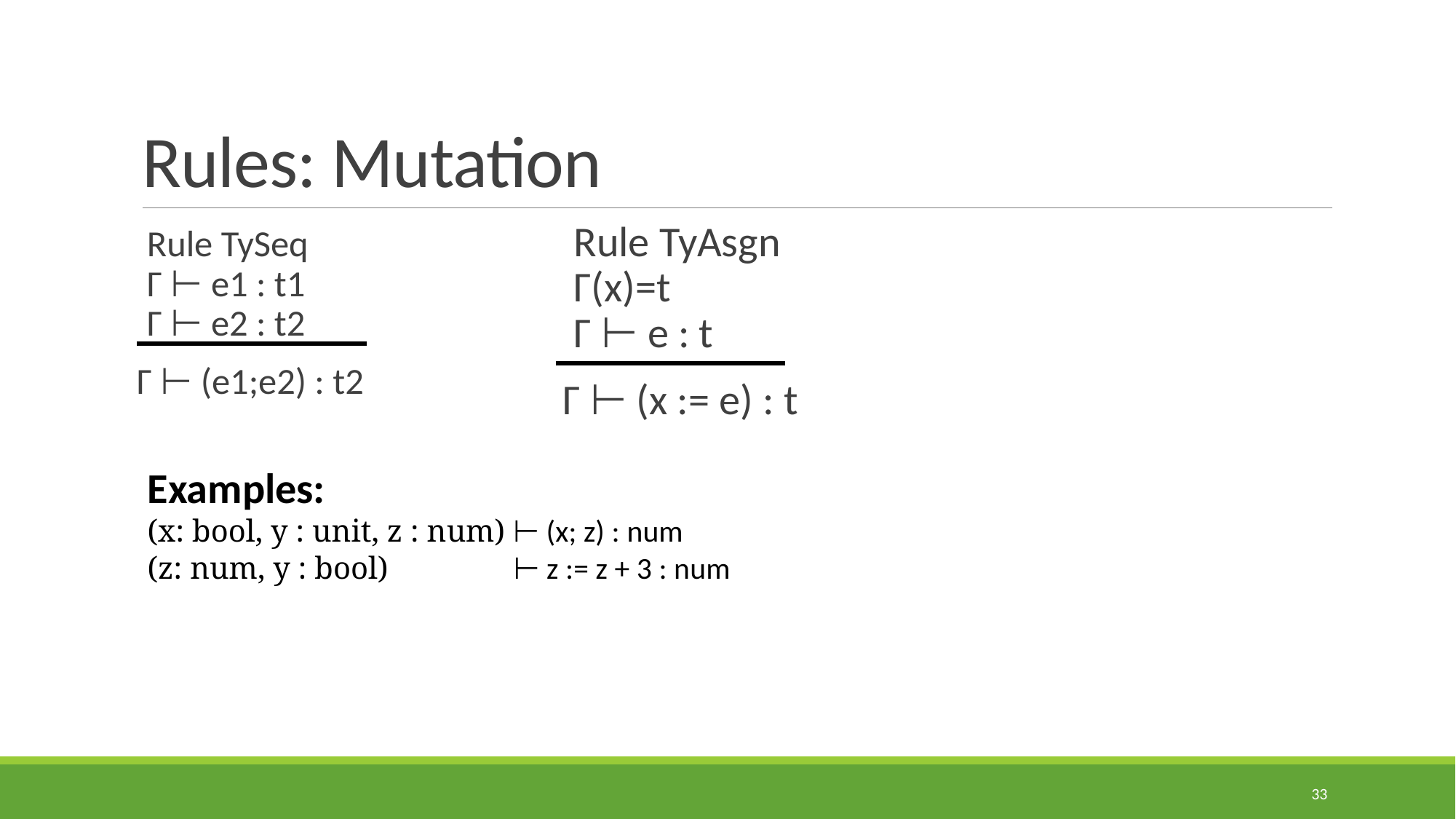

# Rules: Mutation
Rule TyAsgn
Γ(x)=t
Γ ⊢ e : t
Γ ⊢ (x := e) : t
Rule TySeq
Γ ⊢ e1 : t1
Γ ⊢ e2 : t2
Γ ⊢ (e1;e2) : t2
Examples:
(x: bool, y : unit, z : num) ⊢ (x; z) : num
(z: num, y : bool)                ⊢ z := z + 3 : num

33